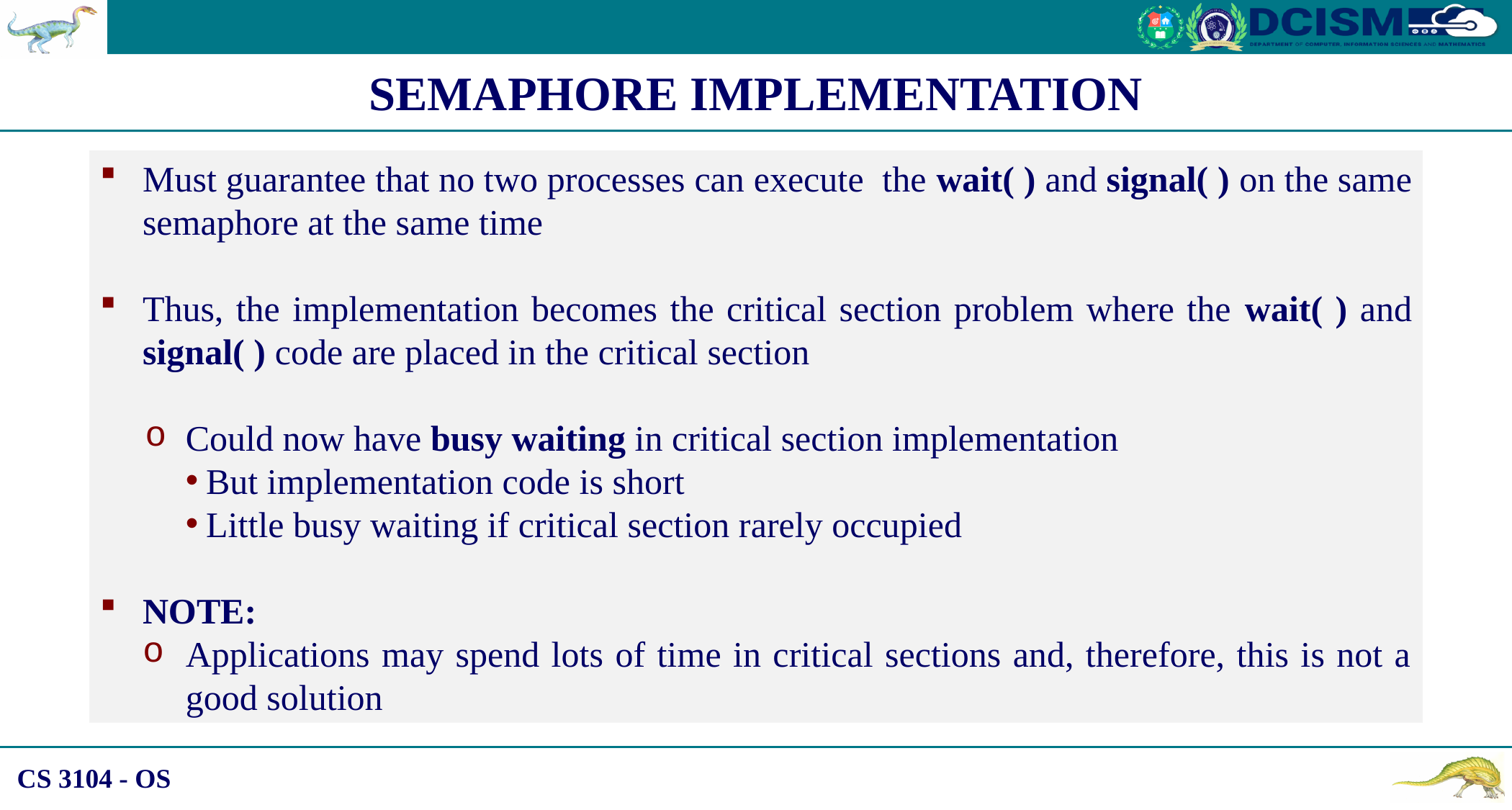

SEMAPHORE IMPLEMENTATION
Must guarantee that no two processes can execute  the wait( ) and signal( ) on the same semaphore at the same time

Thus, the implementation becomes the critical section problem where the wait( ) and signal( ) code are placed in the critical section

Could now have busy waiting in critical section implementation
But implementation code is short
Little busy waiting if critical section rarely occupied

NOTE:
Applications may spend lots of time in critical sections and, therefore, this is not a good solution